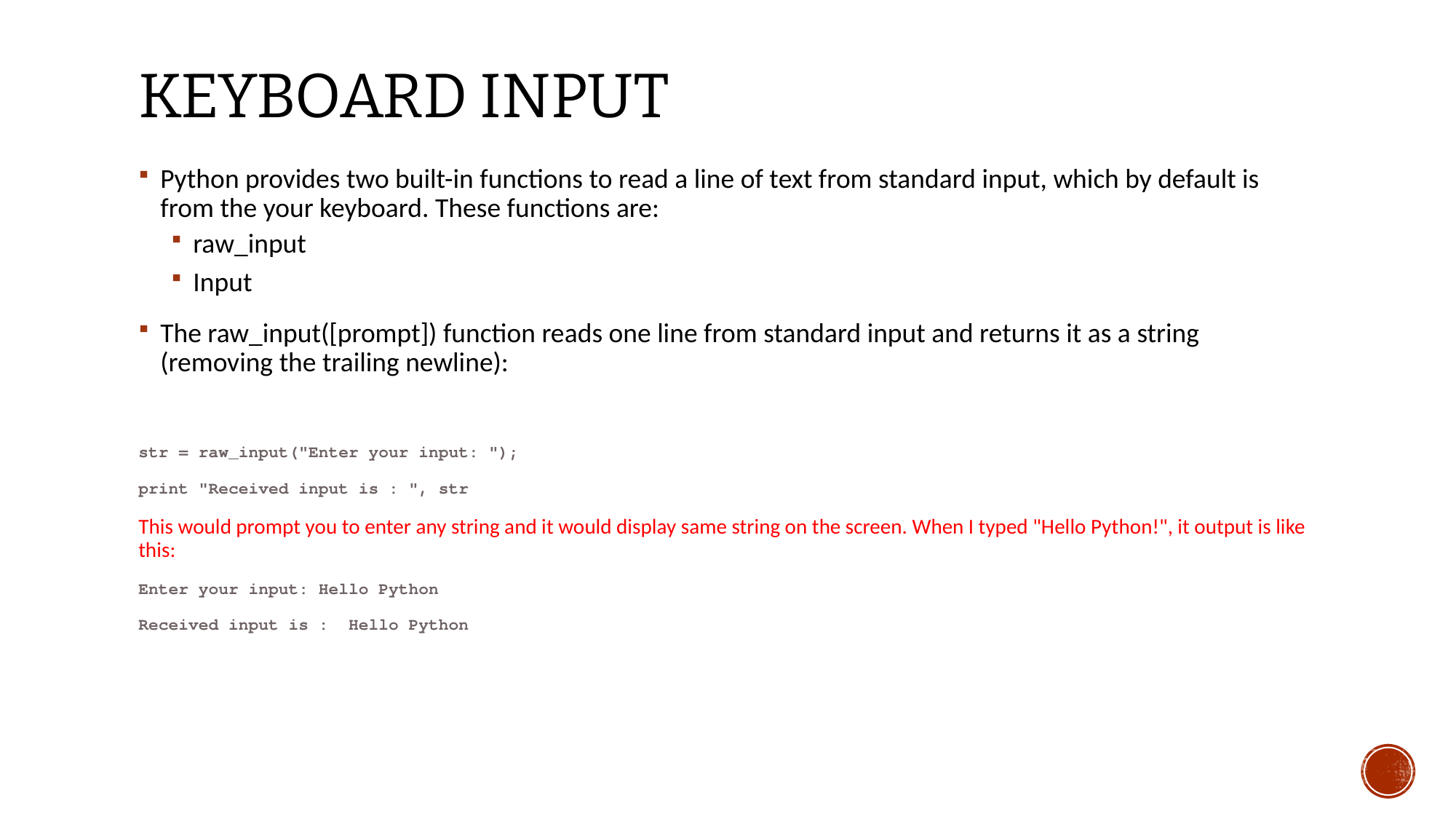

# Keyboard Input
Python provides two built-in functions to read a line of text from standard input, which by default is from the your keyboard. These functions are:
raw_input
Input
The raw_input([prompt]) function reads one line from standard input and returns it as a string (removing the trailing newline):

str = raw_input("Enter your input: ");
print "Received input is : ", str
This would prompt you to enter any string and it would display same string on the screen. When I typed "Hello Python!", it output is like this:
Enter your input: Hello Python
Received input is :  Hello Python